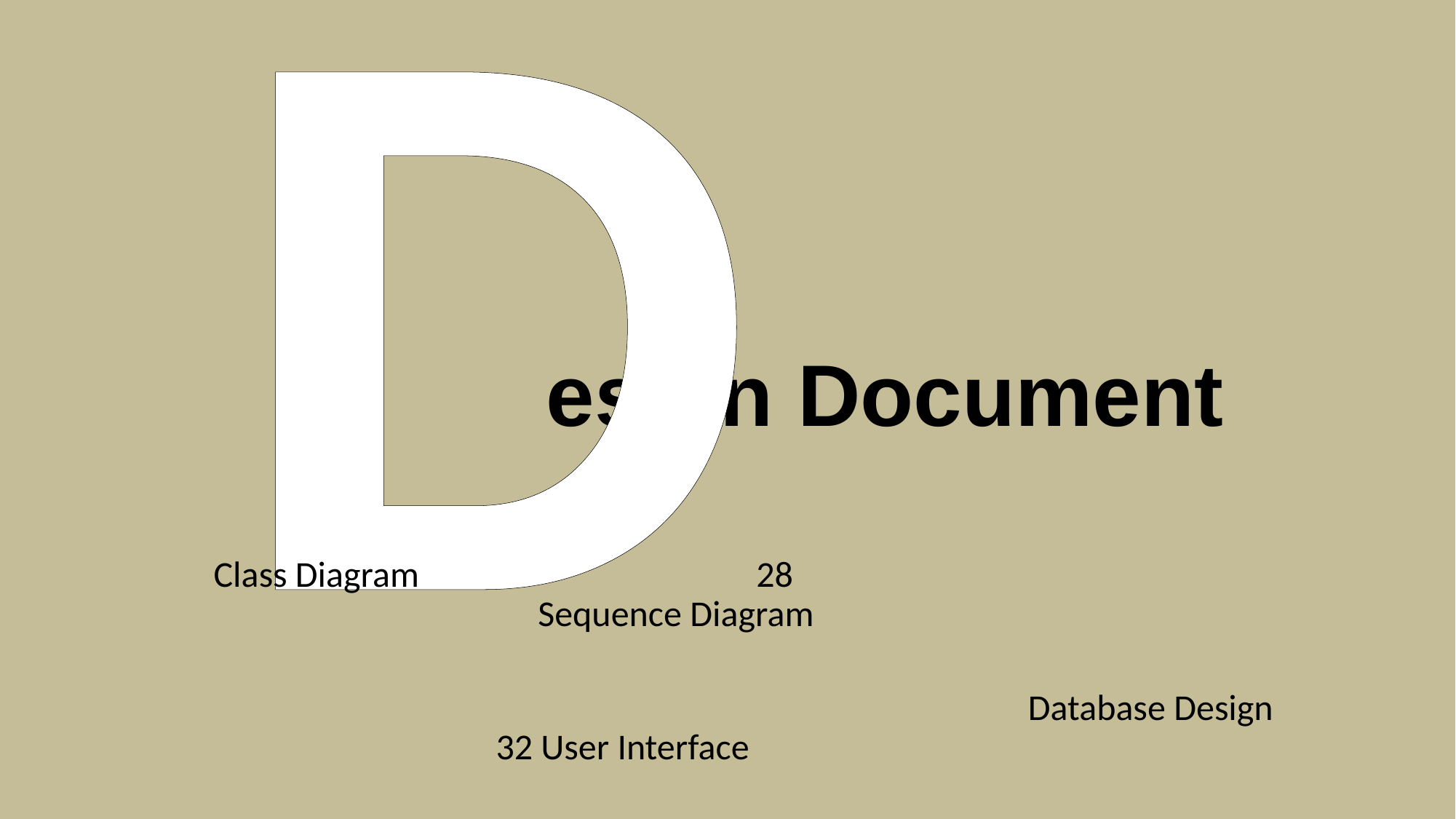

D
 esign Document

		Class Diagram

			28 Sequence Diagram

32 User Interface

	Database Design